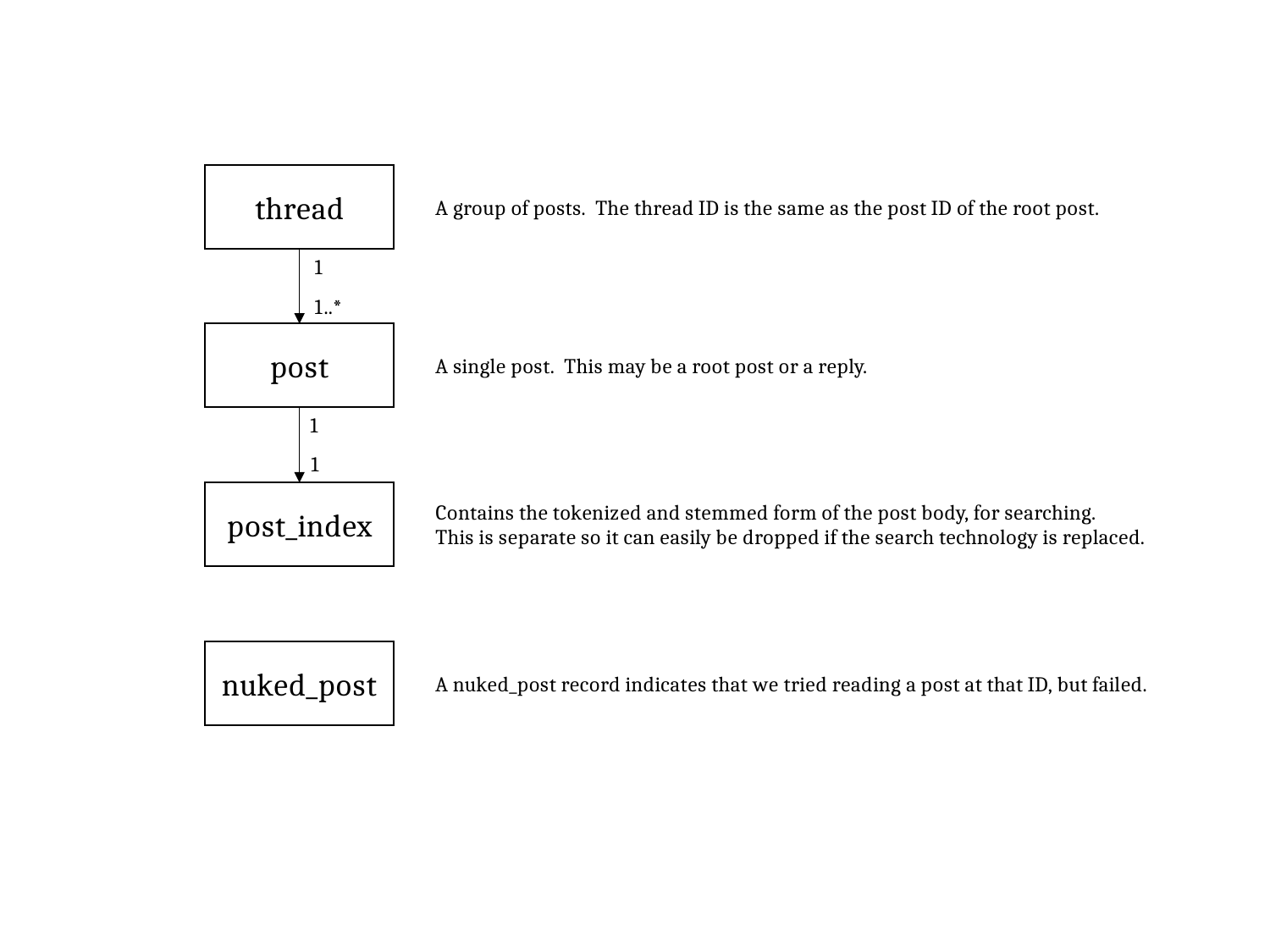

thread
A group of posts.  The thread ID is the same as the post ID of the root post.
1
1..*
post
A single post.  This may be a root post or a reply.
1
1
post_index
Contains the tokenized and stemmed form of the post body, for searching.
This is separate so it can easily be dropped if the search technology is replaced.
nuked_post
A nuked_post record indicates that we tried reading a post at that ID, but failed.